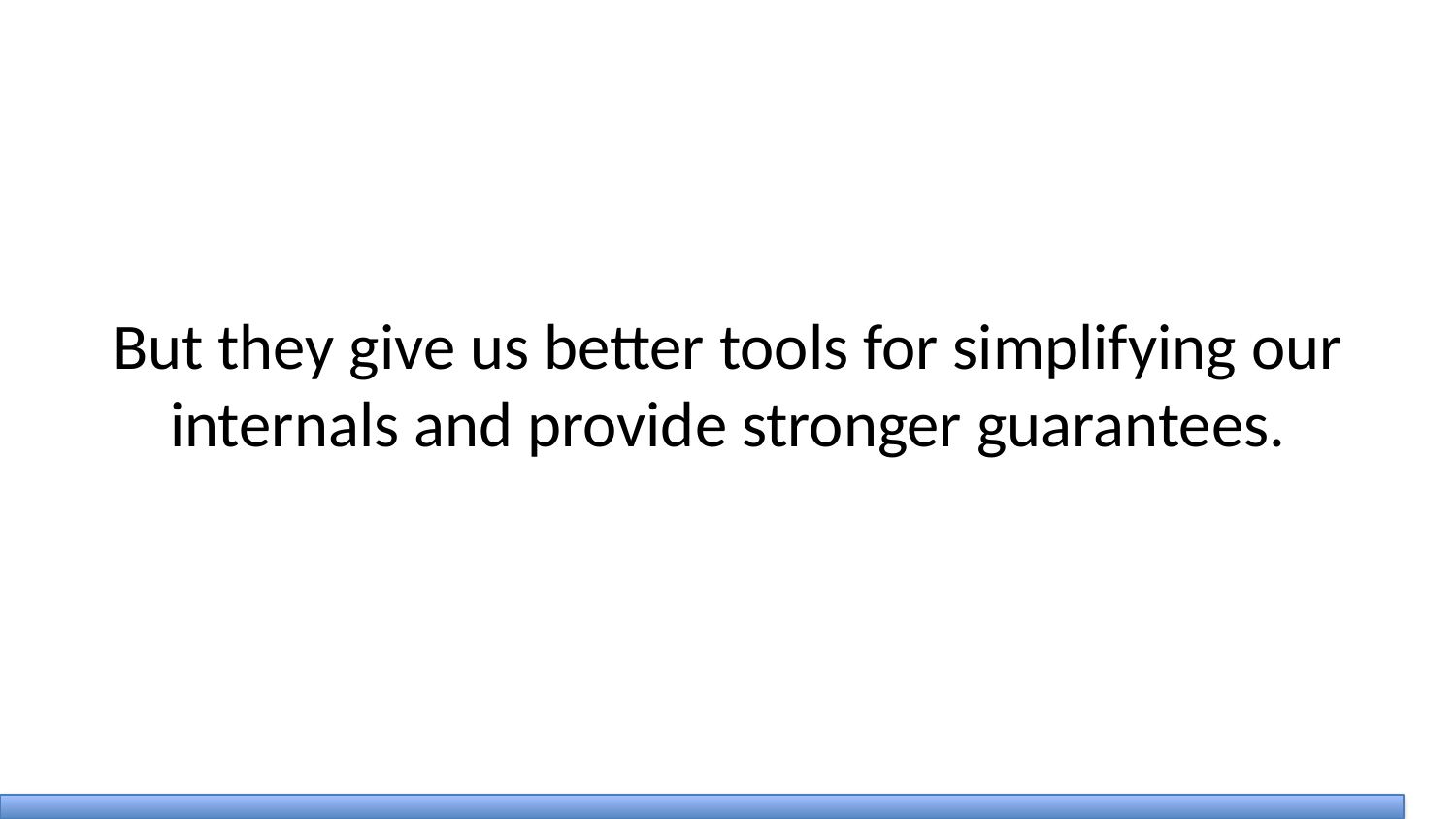

But they give us better tools for simplifying our internals and provide stronger guarantees.